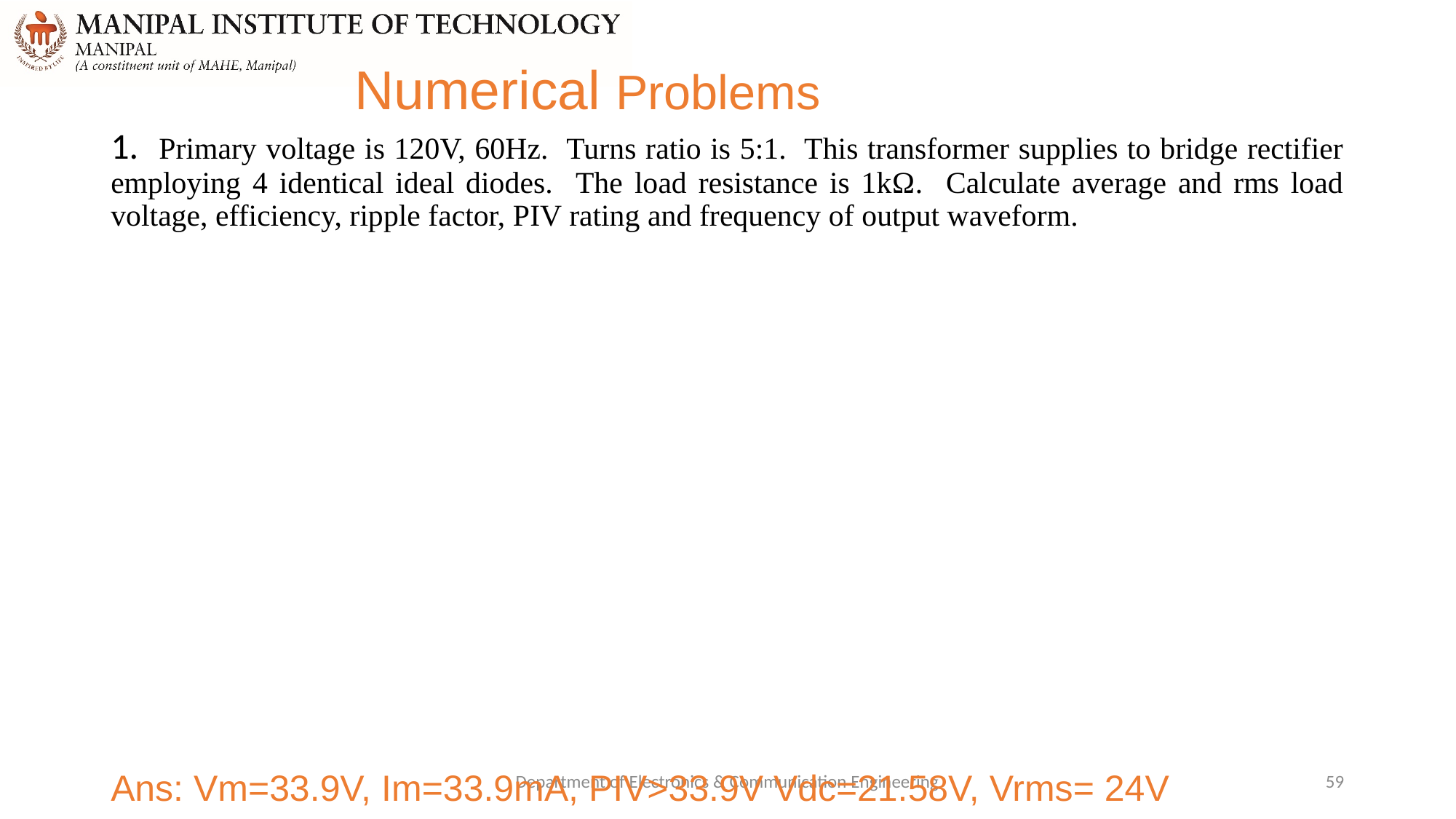

# Numerical Problems
1.  Primary voltage is 120V, 60Hz.  Turns ratio is 5:1.  This transformer supplies to bridge rectifier employing 4 identical ideal diodes.  The load resistance is 1kΩ.  Calculate average and rms load voltage, efficiency, ripple factor, PIV rating and frequency of output waveform.

Ans: Vm=33.9V, Im=33.9mA, PIV>33.9V Vdc=21.58V, Vrms= 24V

Department of Electronics & Communication Engineering
59